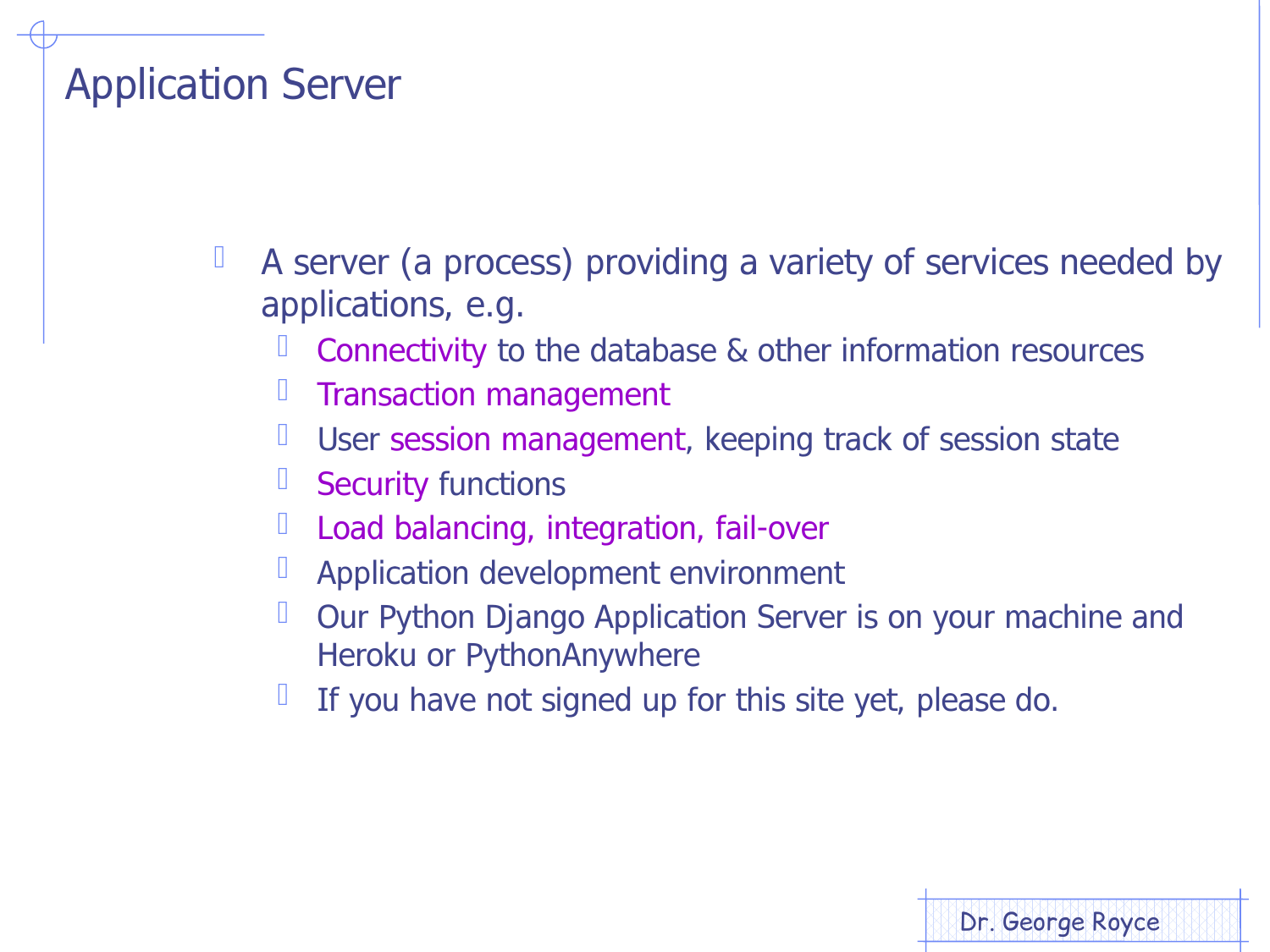

# Application Server
A server (a process) providing a variety of services needed by applications, e.g.
Connectivity to the database & other information resources
Transaction management
User session management, keeping track of session state
Security functions
Load balancing, integration, fail-over
Application development environment
Our Python Django Application Server is on your machine and Heroku or PythonAnywhere
If you have not signed up for this site yet, please do.

Dr. George Royce